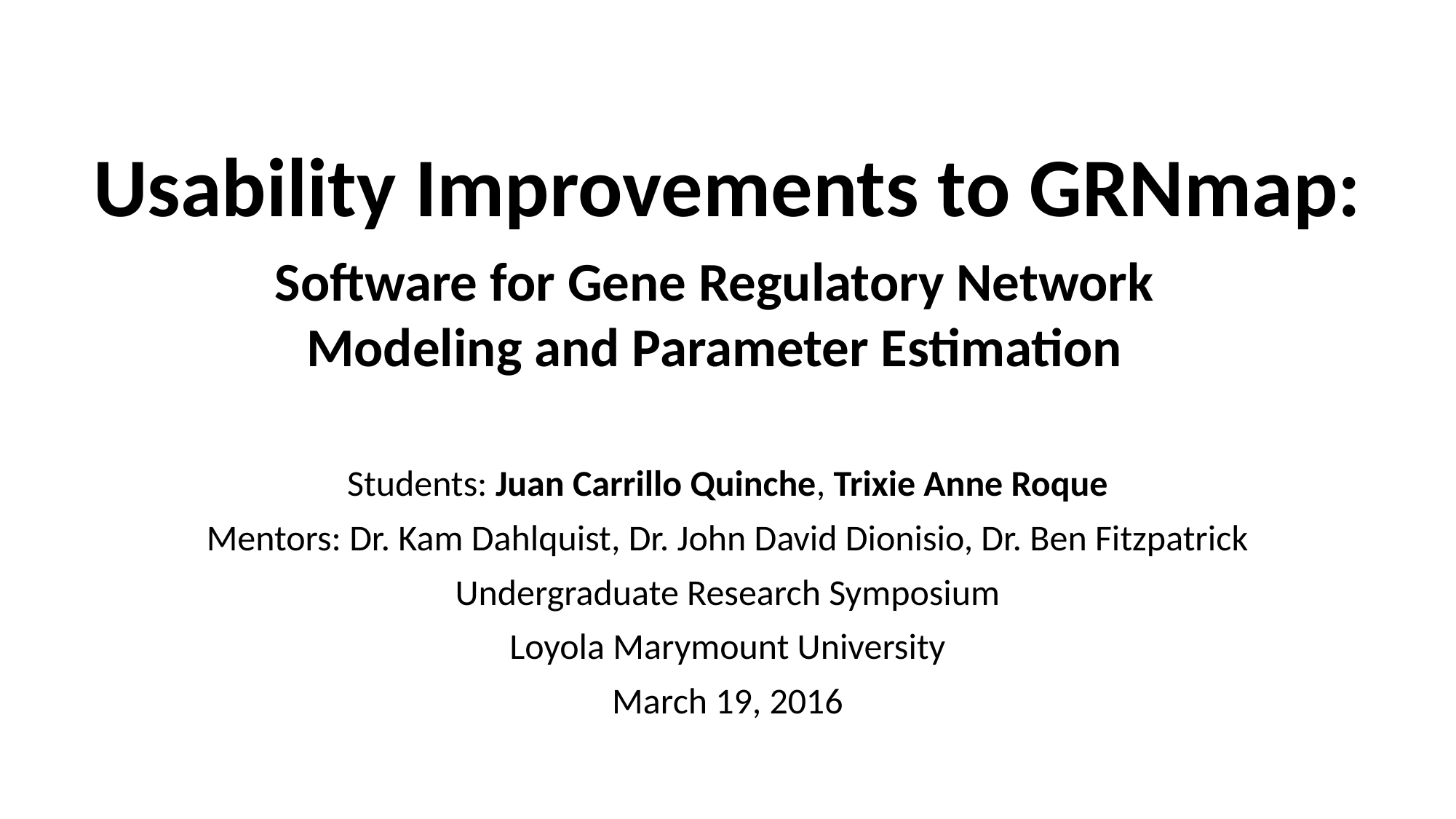

Usability Improvements to GRNmap:
Software for Gene Regulatory Network Modeling and Parameter Estimation
Students: Juan Carrillo Quinche, Trixie Anne Roque
Mentors: Dr. Kam Dahlquist, Dr. John David Dionisio, Dr. Ben Fitzpatrick
Undergraduate Research Symposium
Loyola Marymount University
March 19, 2016